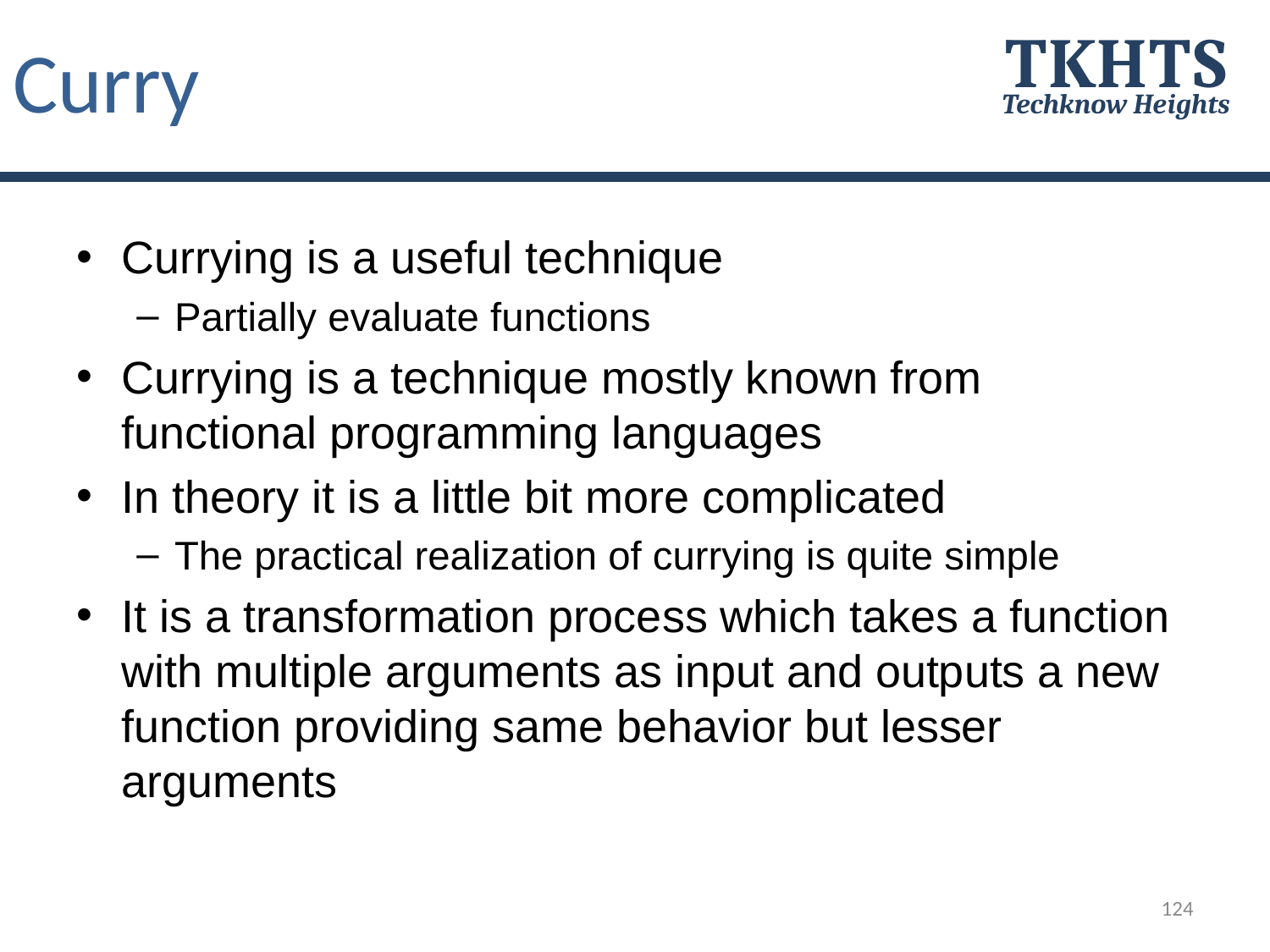

# Curry
TKHTS
Techknow Heights

Currying is a useful technique
Partially evaluate functions
Currying is a technique mostly known from functional programming languages
In theory it is a little bit more complicated
The practical realization of currying is quite simple
It is a transformation process which takes a function with multiple arguments as input and outputs a new function providing same behavior but lesser arguments
124